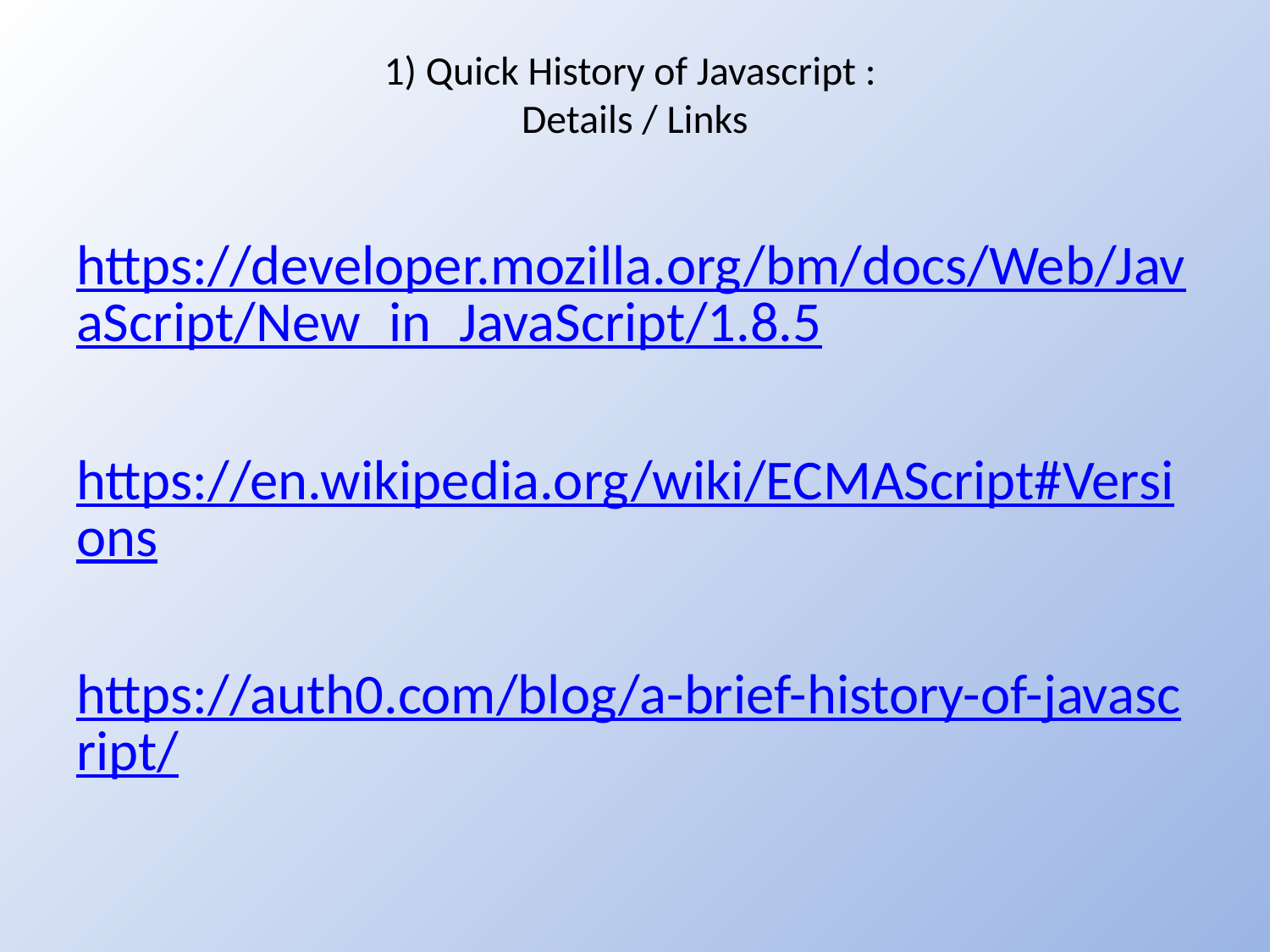

# 1) Quick History of Javascript : Details / Links
https://developer.mozilla.org/bm/docs/Web/JavaScript/New_in_JavaScript/1.8.5

https://en.wikipedia.org/wiki/ECMAScript#Versions

https://auth0.com/blog/a-brief-history-of-javascript/